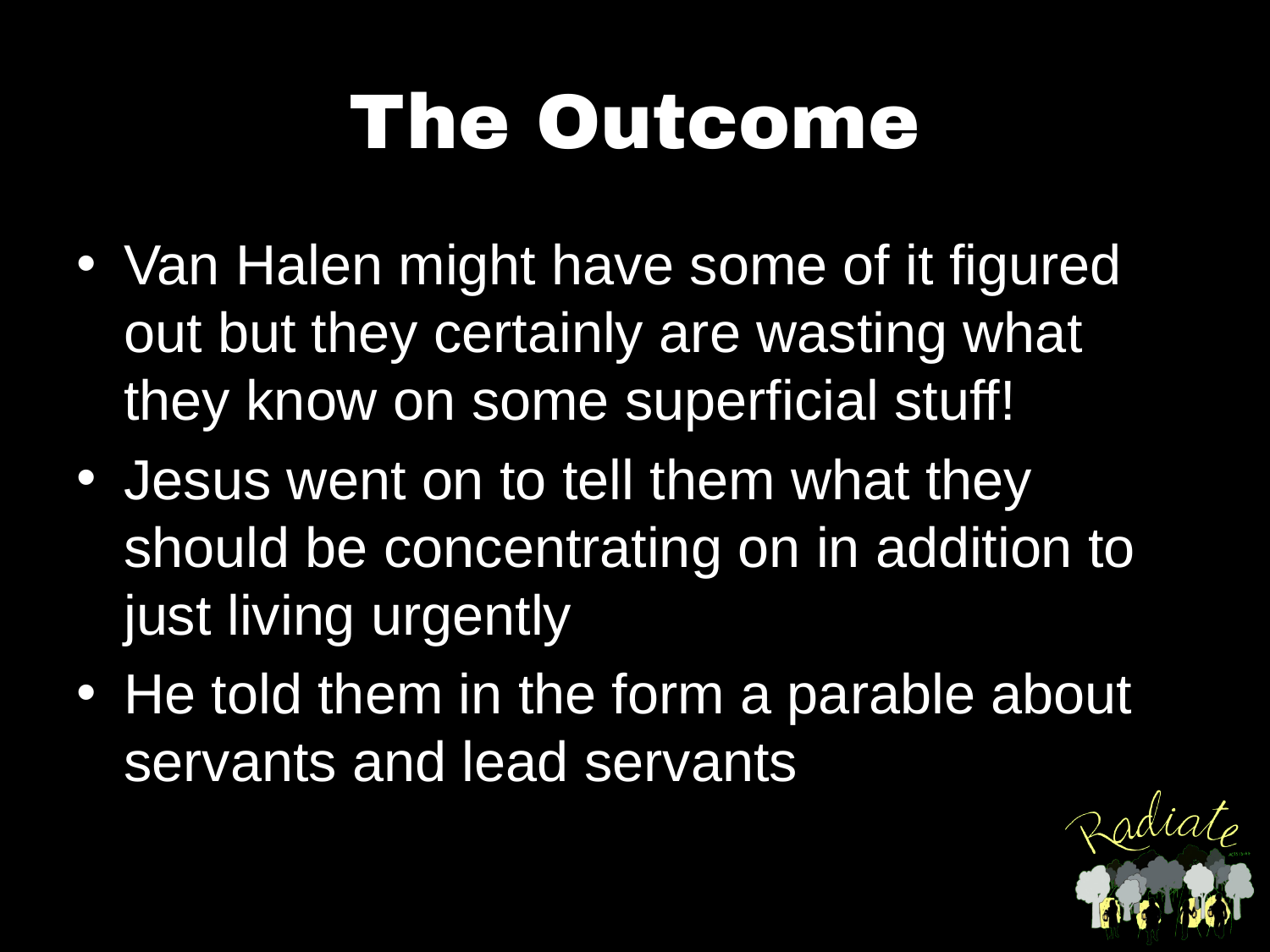

# The Outcome
Van Halen might have some of it figured out but they certainly are wasting what they know on some superficial stuff!
Jesus went on to tell them what they should be concentrating on in addition to just living urgently
He told them in the form a parable about servants and lead servants